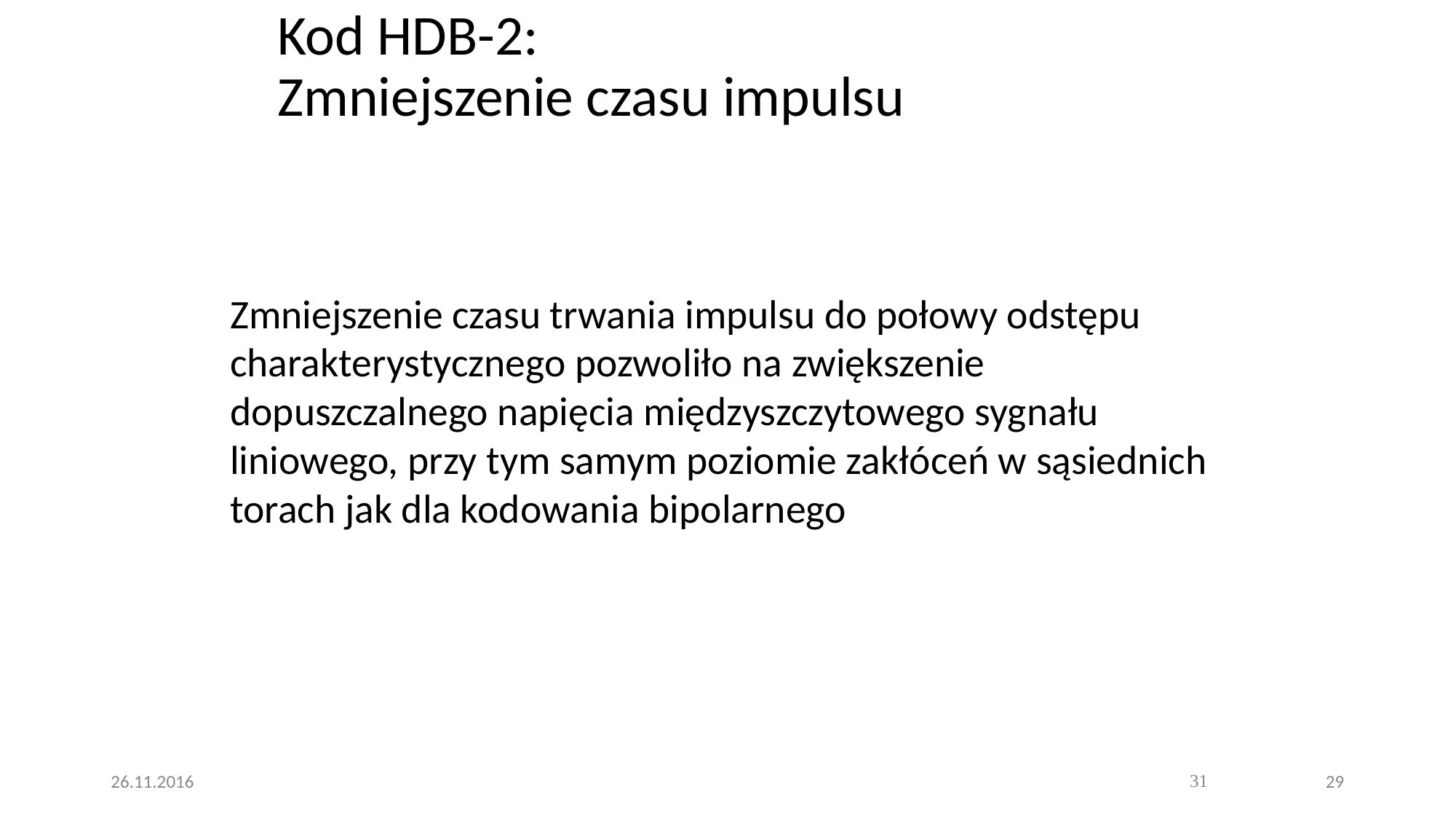

# Kod HDB-2: Zmniejszenie czasu impulsu
Zmniejszenie czasu trwania impulsu do połowy odstępu charakterystycznego pozwoliło na zwiększenie dopuszczalnego napięcia międzyszczytowego sygnału liniowego, przy tym samym poziomie zakłóceń w sąsiednich torach jak dla kodowania bipolarnego
31
26.11.2016
29